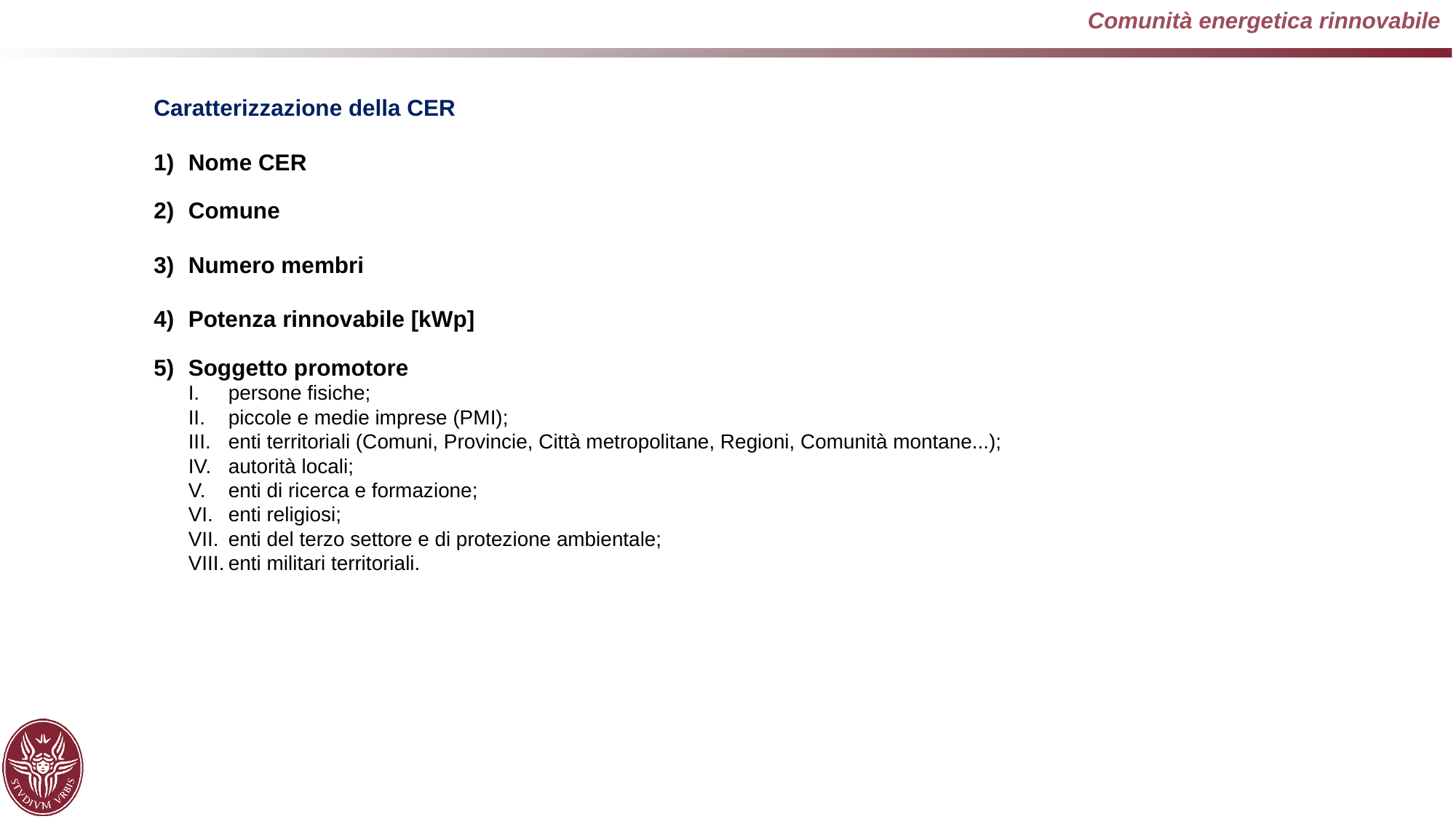

Comunità energetica rinnovabile
Caratterizzazione della CER

Nome CER

Comune

Numero membri

Potenza rinnovabile [kWp]

Soggetto promotore
persone fisiche;
piccole e medie imprese (PMI);
enti territoriali (Comuni, Provincie, Città metropolitane, Regioni, Comunità montane...);
autorità locali;
enti di ricerca e formazione;
enti religiosi;
enti del terzo settore e di protezione ambientale;
enti militari territoriali.